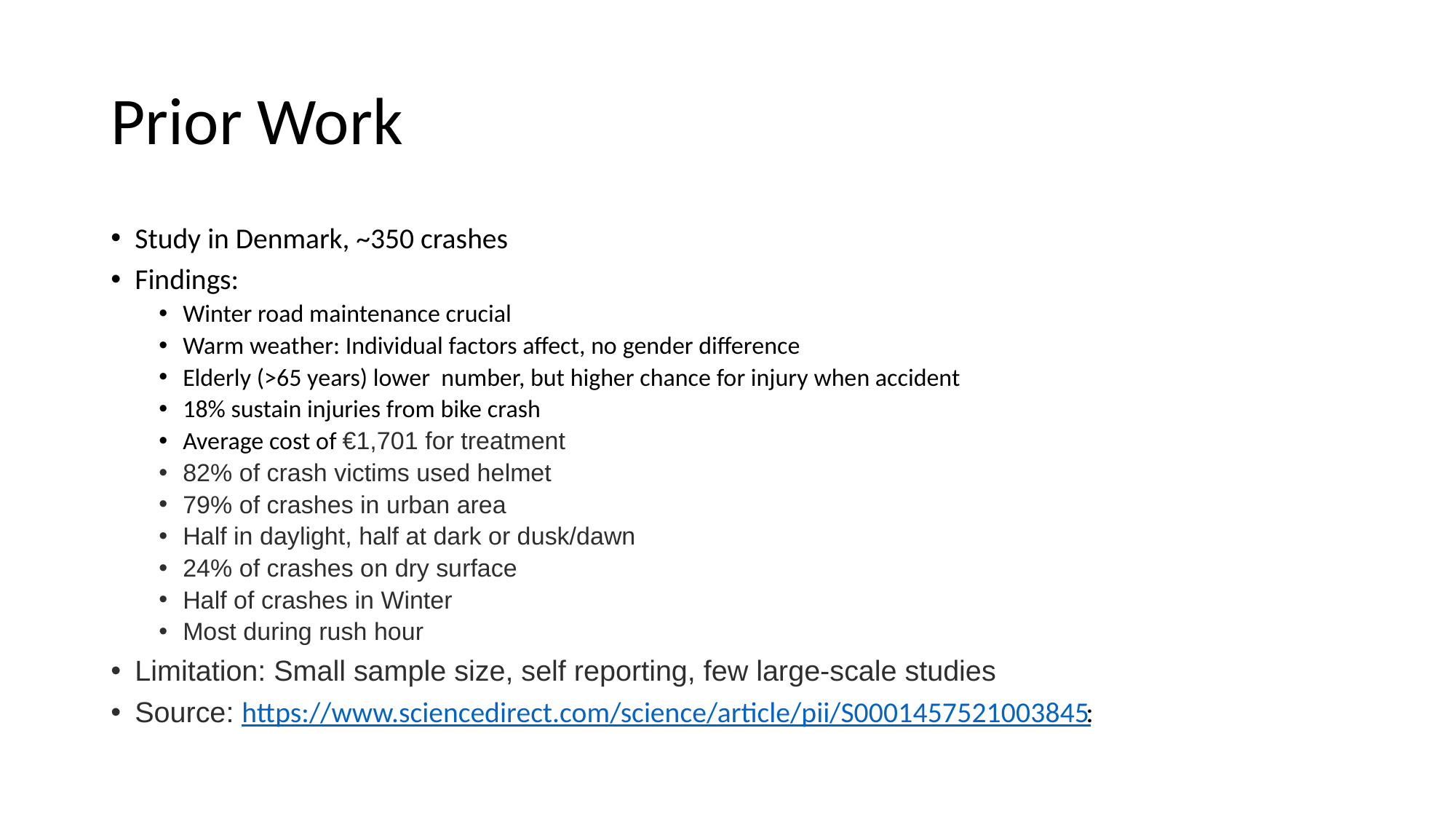

# Prior Work
Study in Denmark, ~350 crashes
Findings:
Winter road maintenance crucial
Warm weather: Individual factors affect, no gender difference
Elderly (>65 years) lower  number, but higher chance for injury when accident
18% sustain injuries from bike crash
Average cost of €1,701 for treatment
82% of crash victims used helmet
79% of crashes in urban area
Half in daylight, half at dark or dusk/dawn
24% of crashes on dry surface
Half of crashes in Winter
Most during rush hour
Limitation: Small sample size, self reporting, few large-scale studies
Source: https://www.sciencedirect.com/science/article/pii/S0001457521003845: